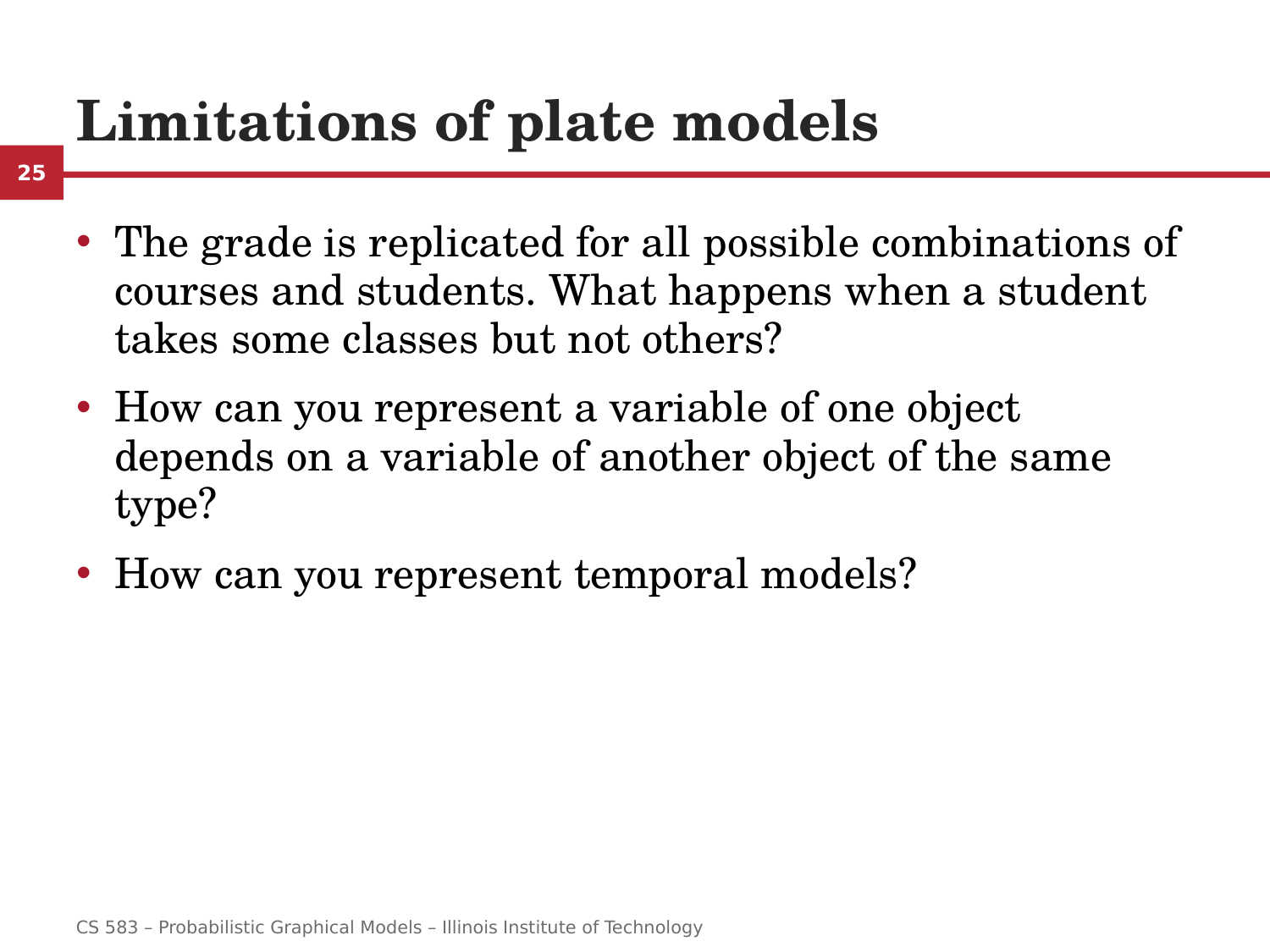

# Limitations of plate models
The grade is replicated for all possible combinations of courses and students. What happens when a student takes some classes but not others?
How can you represent a variable of one object depends on a variable of another object of the same type?
How can you represent temporal models?
25
CS 583 – Probabilistic Graphical Models – Illinois Institute of Technology